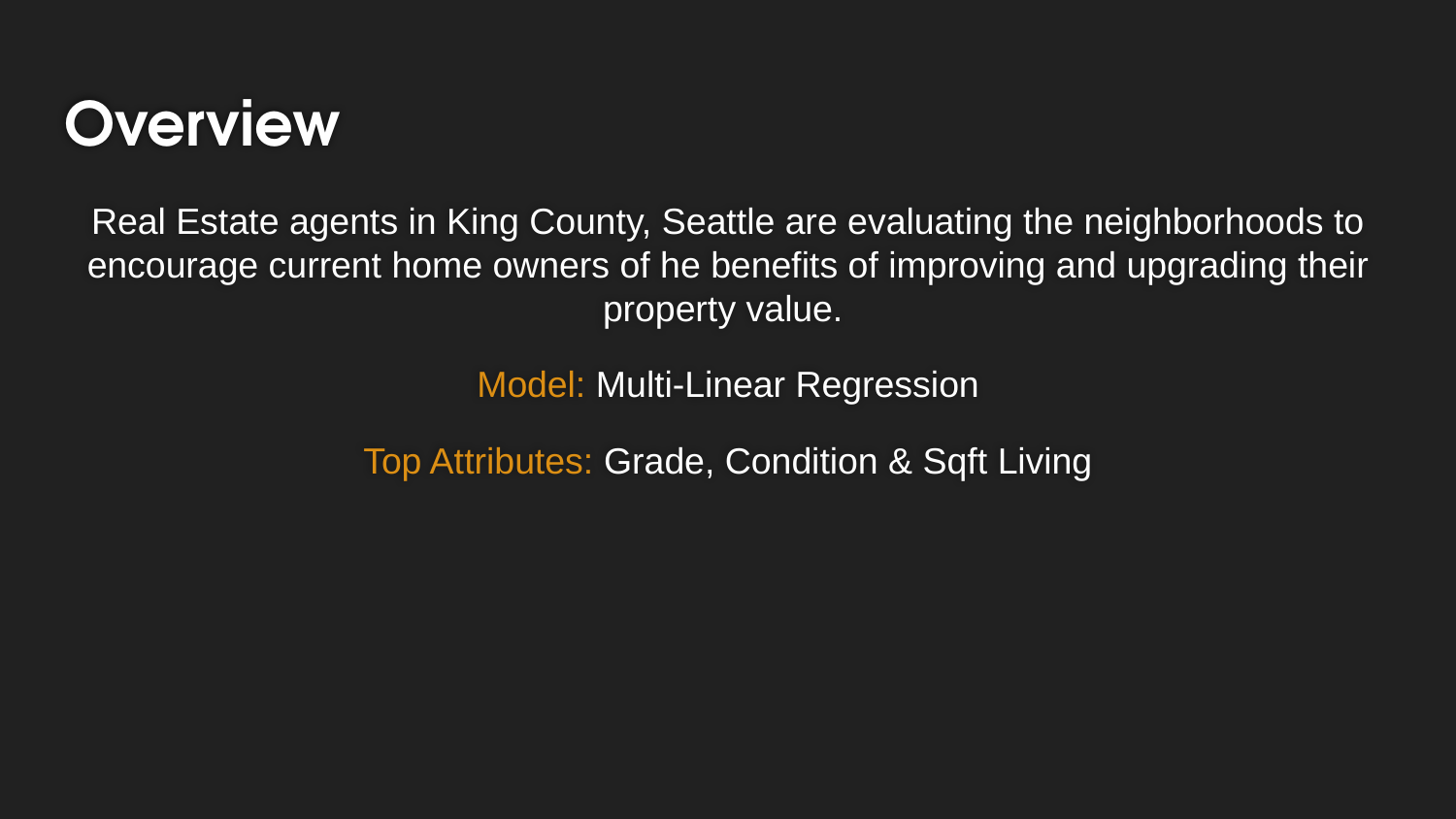

# Overview
Real Estate agents in King County, Seattle are evaluating the neighborhoods to encourage current home owners of he benefits of improving and upgrading their property value.
Model: Multi-Linear Regression
Top Attributes: Grade, Condition & Sqft Living